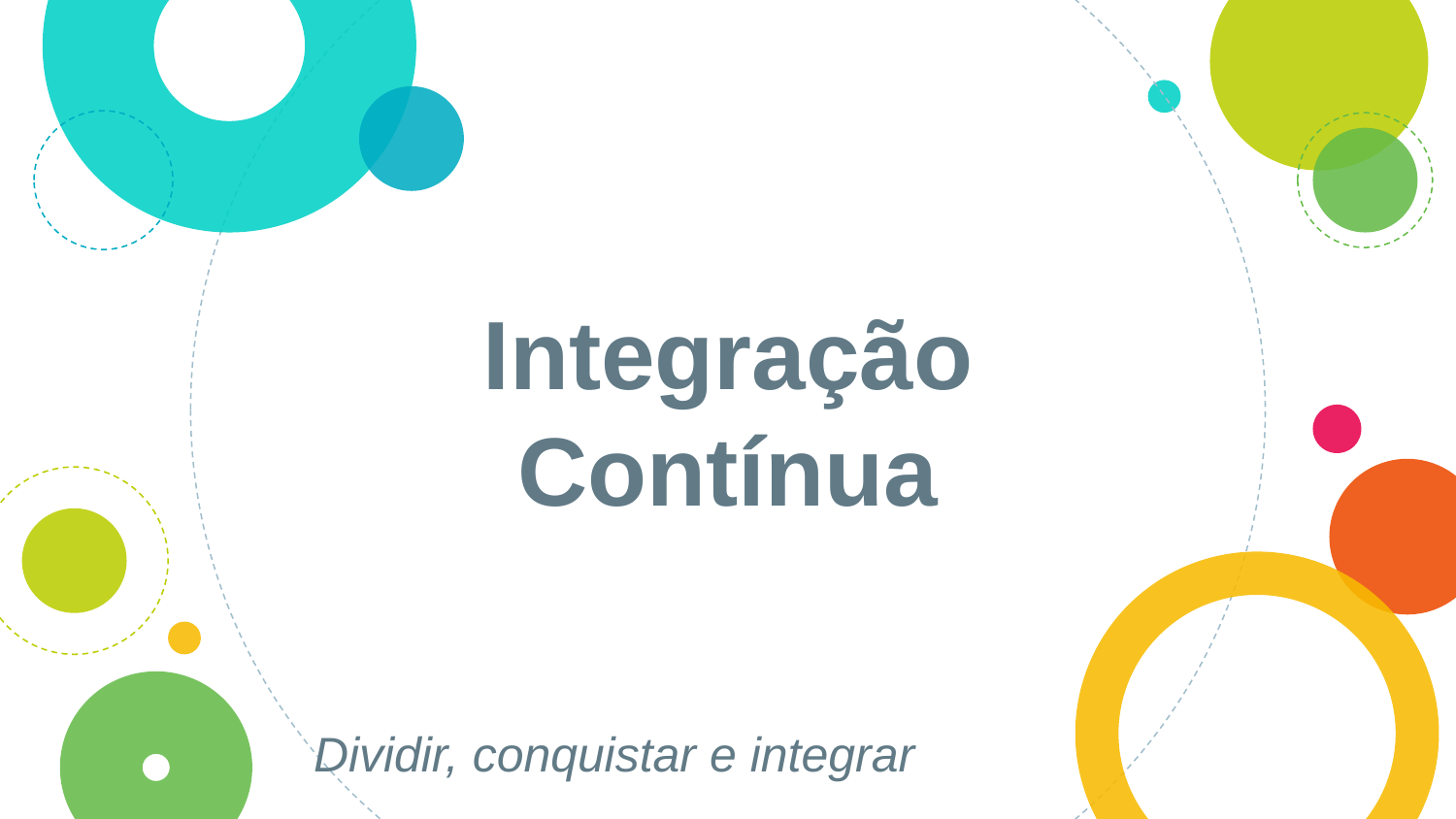

# Integração Contínua
Dividir, conquistar e integrar